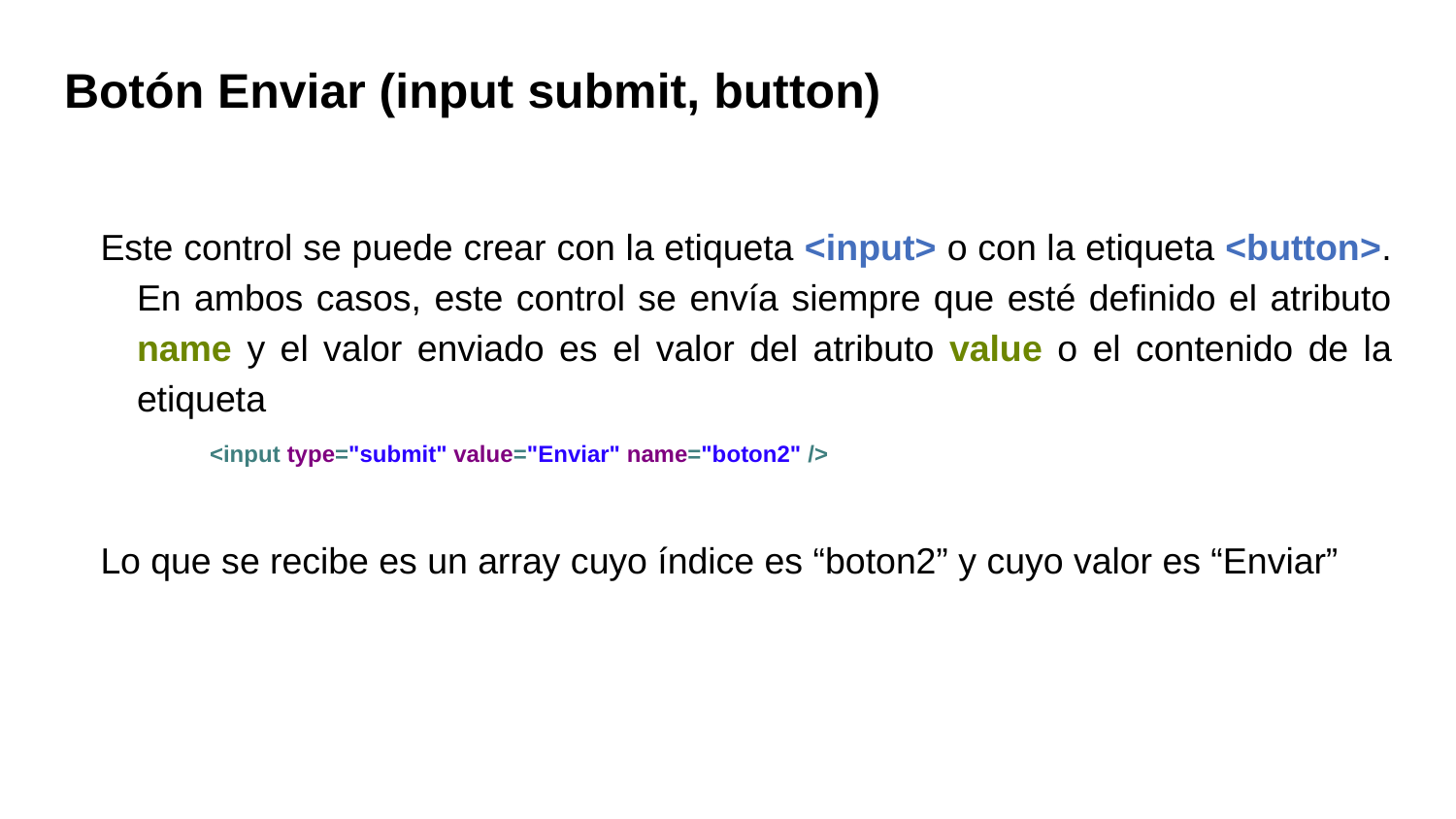

# Botón Enviar (input submit, button)

Este control se puede crear con la etiqueta <input> o con la etiqueta <button>. En ambos casos, este control se envía siempre que esté definido el atributo name y el valor enviado es el valor del atributo value o el contenido de la etiqueta
<input type="submit" value="Enviar" name="boton2" />

Lo que se recibe es un array cuyo índice es “boton2” y cuyo valor es “Enviar”